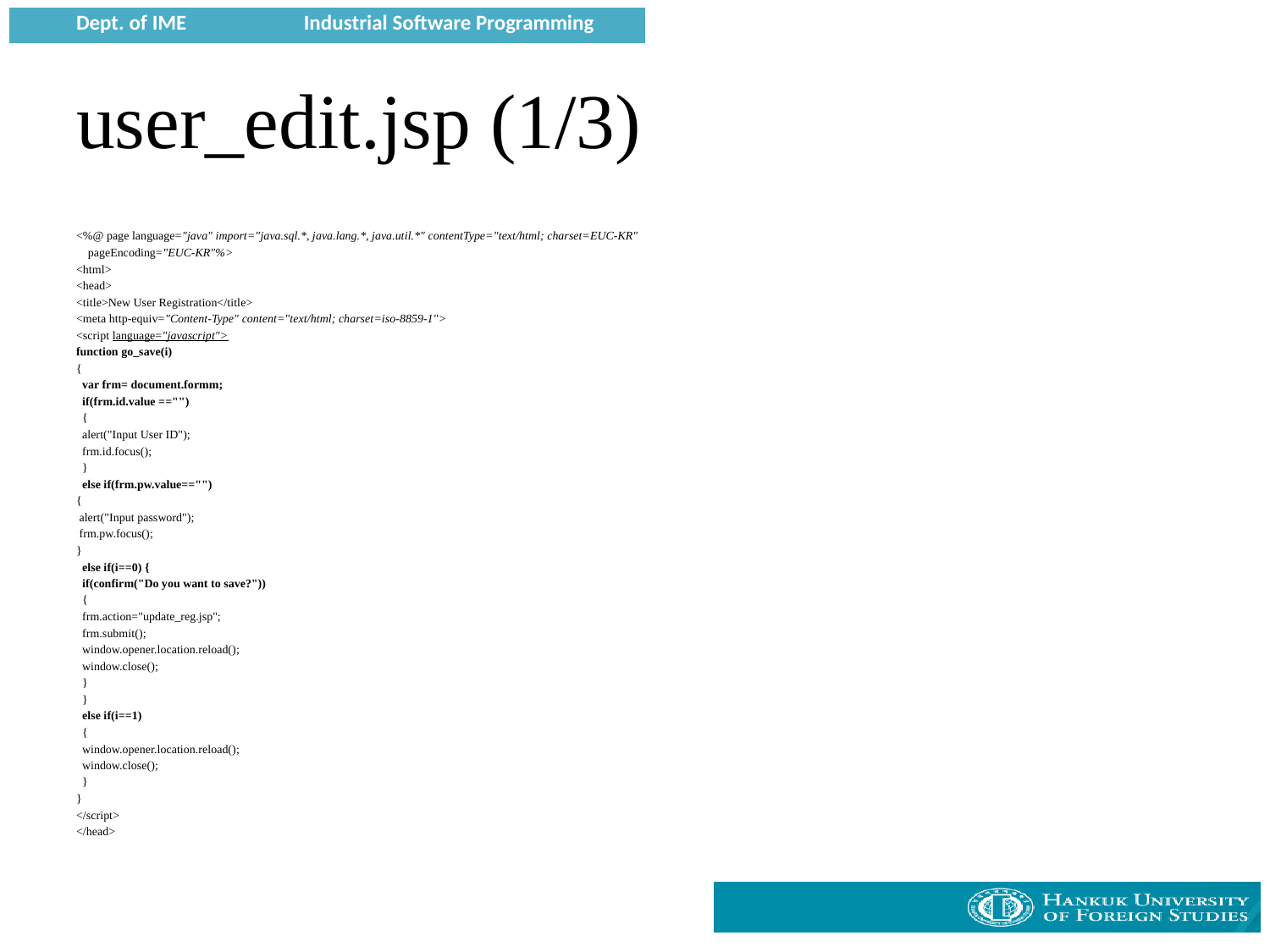

# user_edit.jsp (1/3)
<%@ page language="java" import="java.sql.*, java.lang.*, java.util.*" contentType="text/html; charset=EUC-KR"
    pageEncoding="EUC-KR"%>
<html>
<head>
<title>New User Registration</title>
<meta http-equiv="Content-Type" content="text/html; charset=iso-8859-1">
<script language="javascript">
function go_save(i)
{
  var frm= document.formm;
  if(frm.id.value =="")
  {
  alert("Input User ID");
  frm.id.focus();
  }
  else if(frm.pw.value=="")
{
 alert("Input password");
 frm.pw.focus();
}
  else if(i==0) {
  if(confirm("Do you want to save?"))
  {
  frm.action="update_reg.jsp";
  frm.submit();
  window.opener.location.reload();
  window.close();
  }
  }
  else if(i==1)
  {
  window.opener.location.reload();
  window.close();
  }
}
</script>
</head>